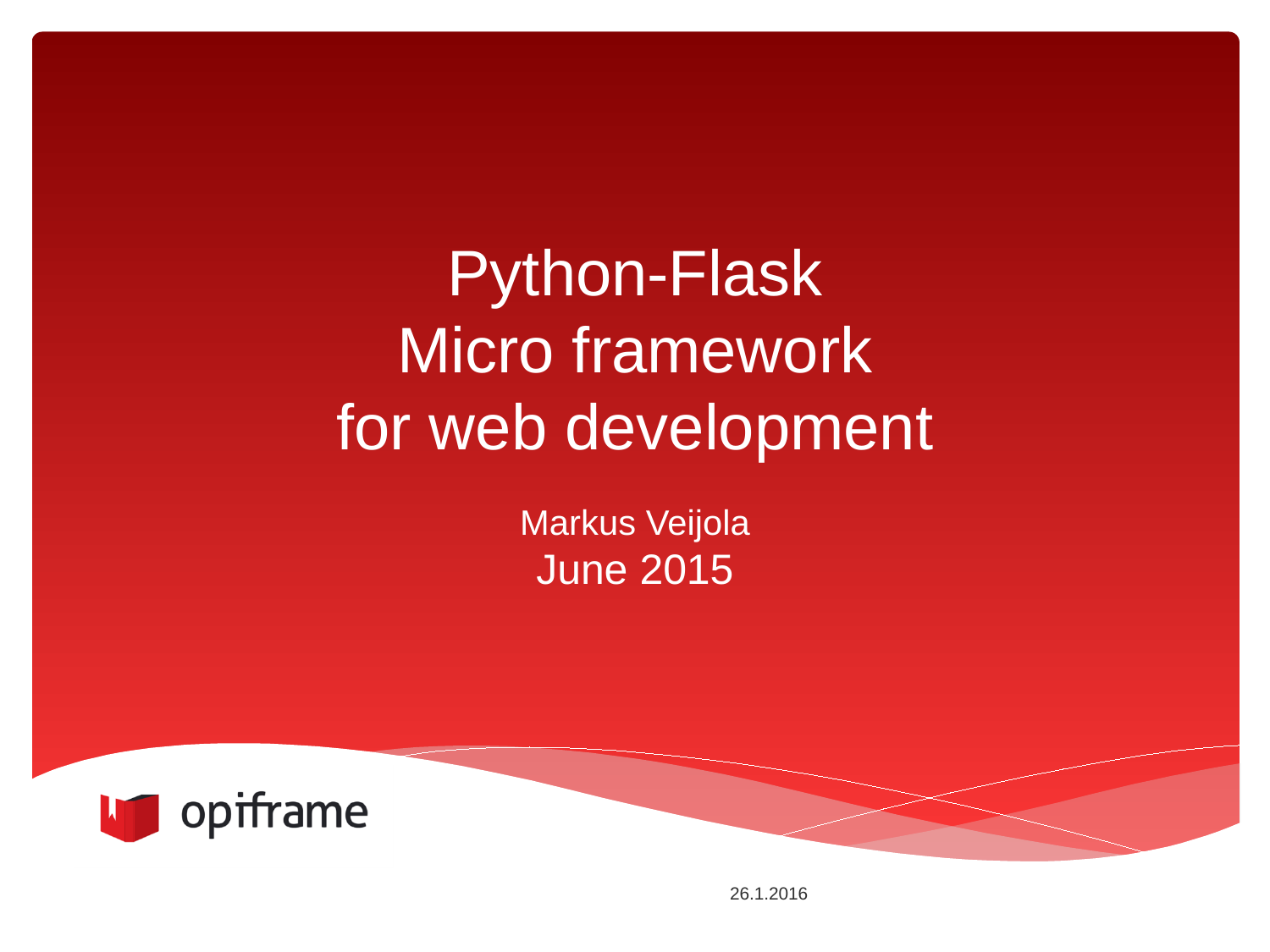

# Python-Flask Micro framework for web development
Markus Veijola
June 2015

26.1.2016